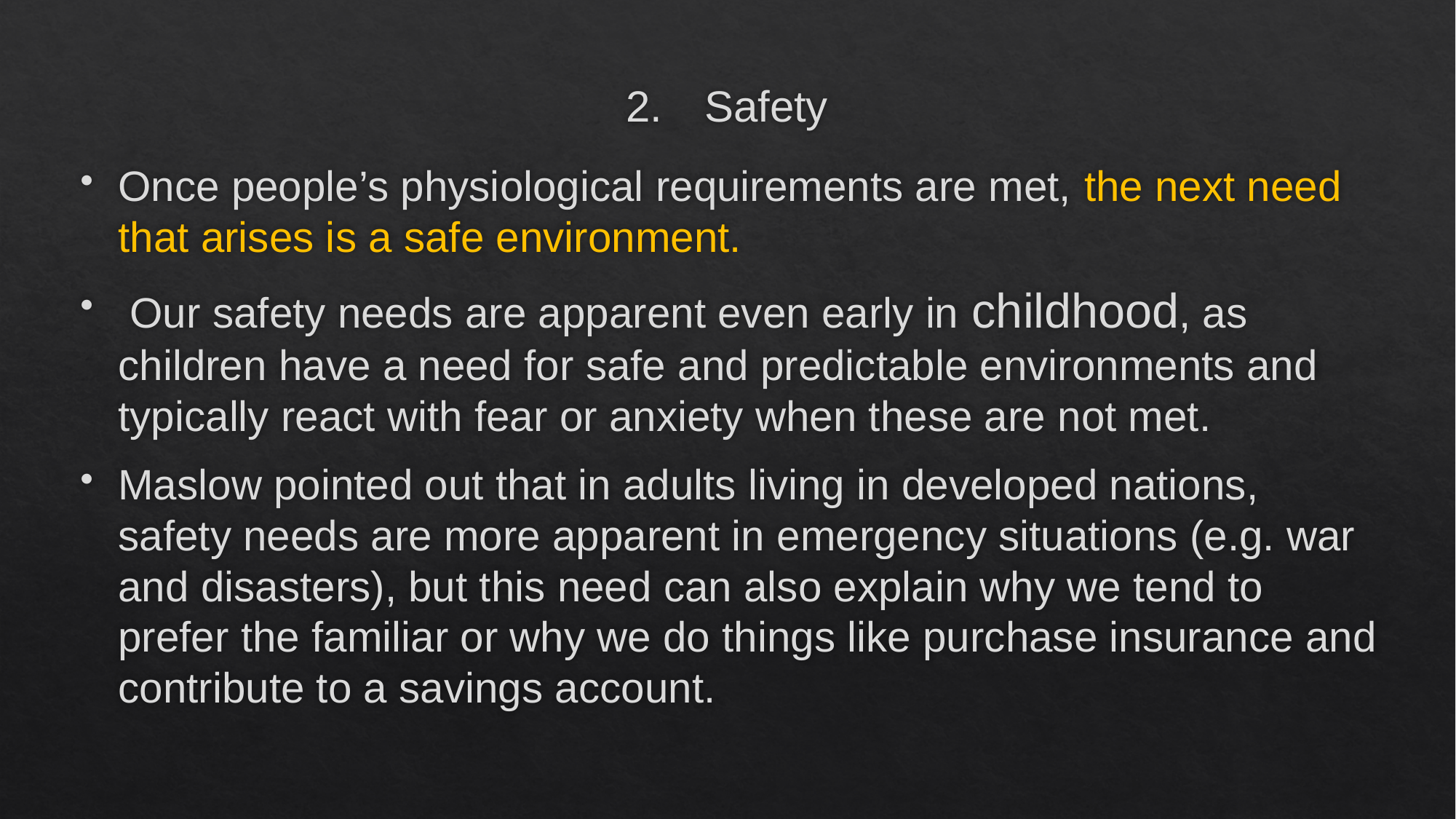

# 2.	Safety
Once people’s physiological requirements are met, the next need that arises is a safe environment.
 Our safety needs are apparent even early in childhood, as children have a need for safe and predictable environments and typically react with fear or anxiety when these are not met.
Maslow pointed out that in adults living in developed nations, safety needs are more apparent in emergency situations (e.g. war and disasters), but this need can also explain why we tend to prefer the familiar or why we do things like purchase insurance and contribute to a savings account.